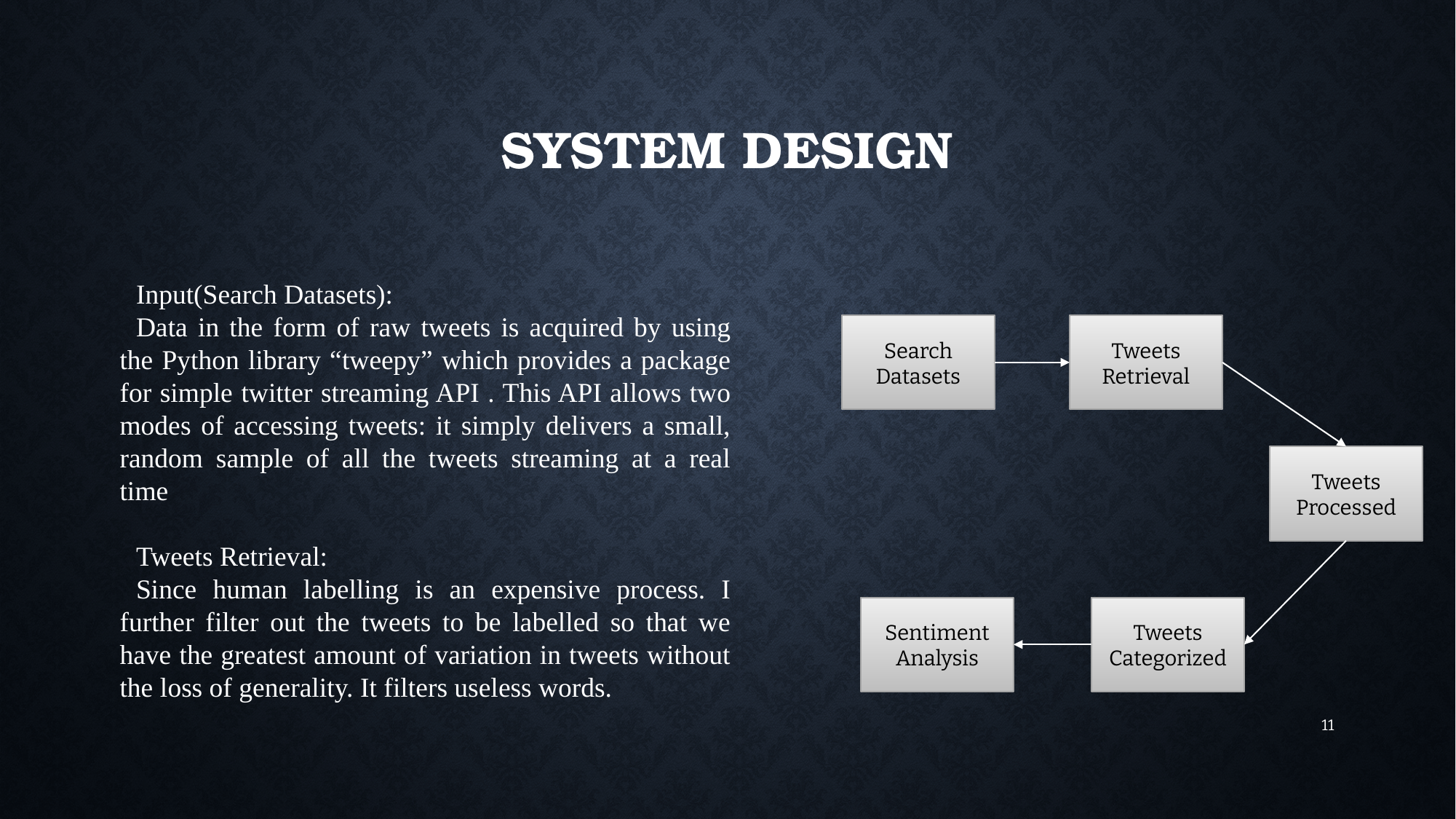

# System design
Input(Search Datasets):
Data in the form of raw tweets is acquired by using the Python library “tweepy” which provides a package for simple twitter streaming API . This API allows two modes of accessing tweets: it simply delivers a small, random sample of all the tweets streaming at a real time

Tweets Retrieval:
Since human labelling is an expensive process. I further filter out the tweets to be labelled so that we have the greatest amount of variation in tweets without the loss of generality. It filters useless words.

Search Datasets
Tweets Retrieval
Tweets
Processed
Sentiment Analysis
Tweets Categorized
11